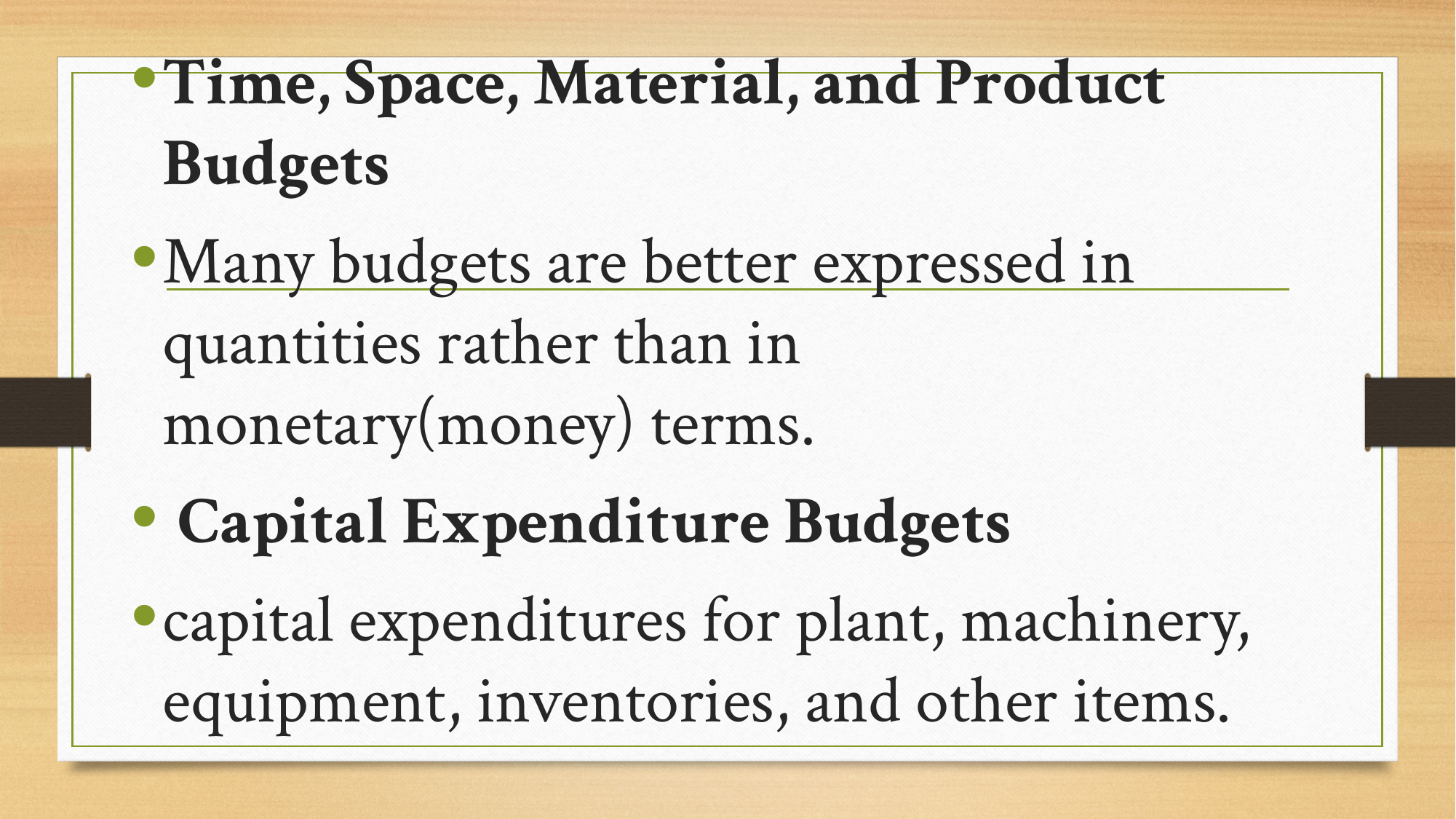

Time, Space, Material, and Product Budgets
Many budgets are better expressed in quantities rather than in monetary(money) terms.
 Capital Expenditure Budgets
capital expenditures for plant, machinery, equipment, inventories, and other items.